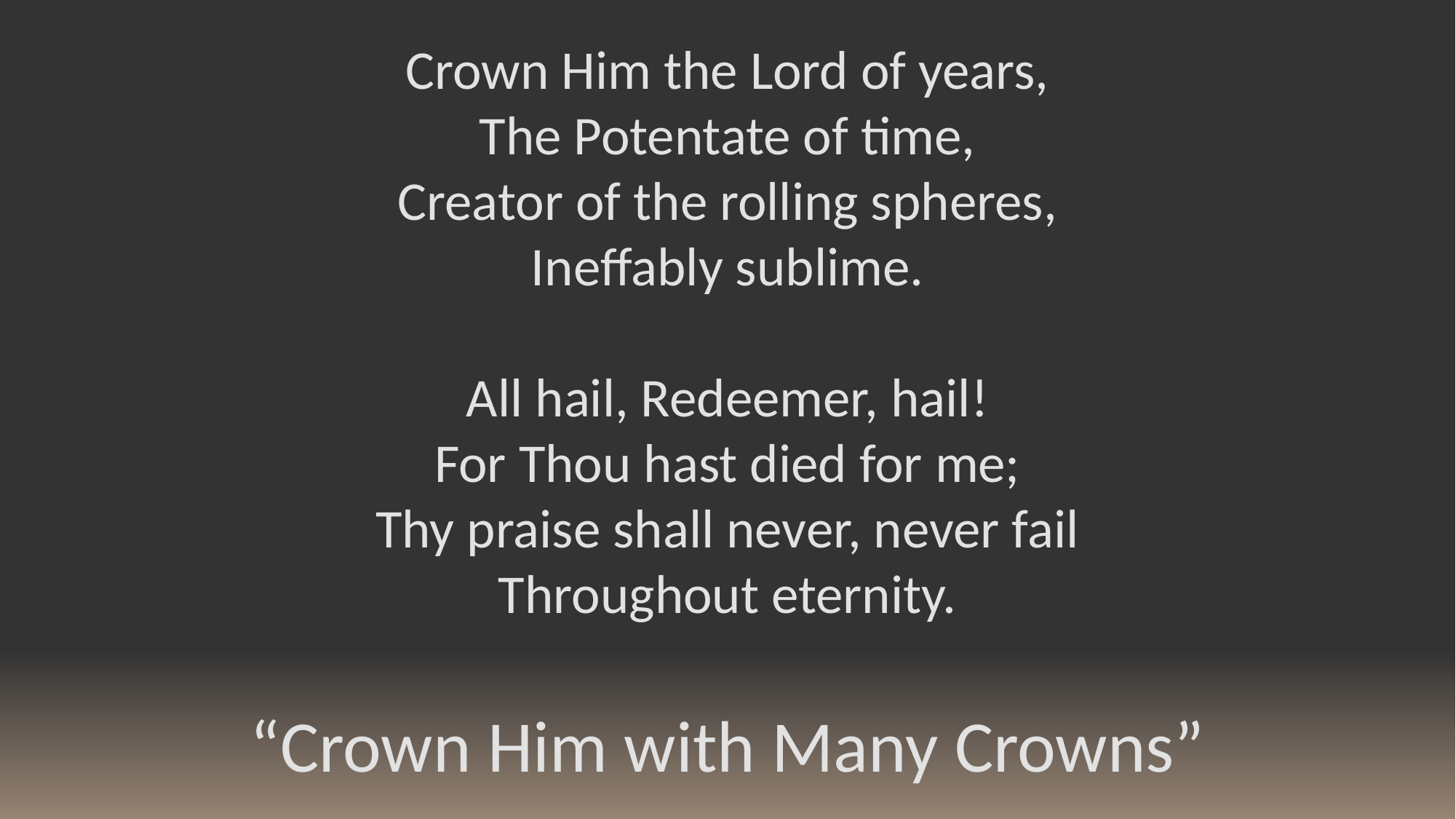

Crown Him the Lord of years,
The Potentate of time,
Creator of the rolling spheres,
Ineffably sublime.

All hail, Redeemer, hail!
For Thou hast died for me;
Thy praise shall never, never fail
Throughout eternity.

“Crown Him with Many Crowns”